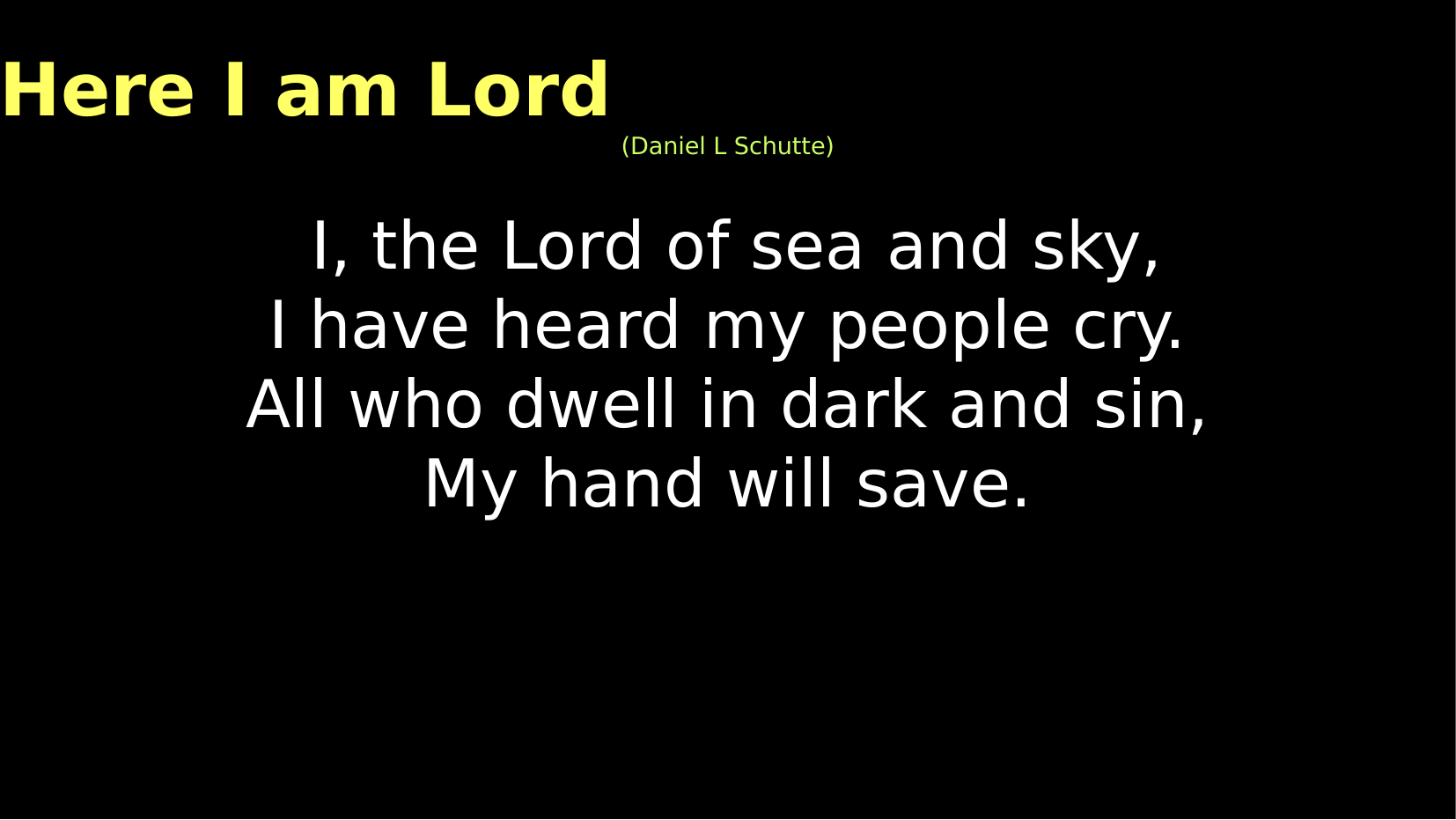

Here I am Lord
(Daniel L Schutte)
 I, the Lord of sea and sky,
I have heard my people cry.
All who dwell in dark and sin,
My hand will save.